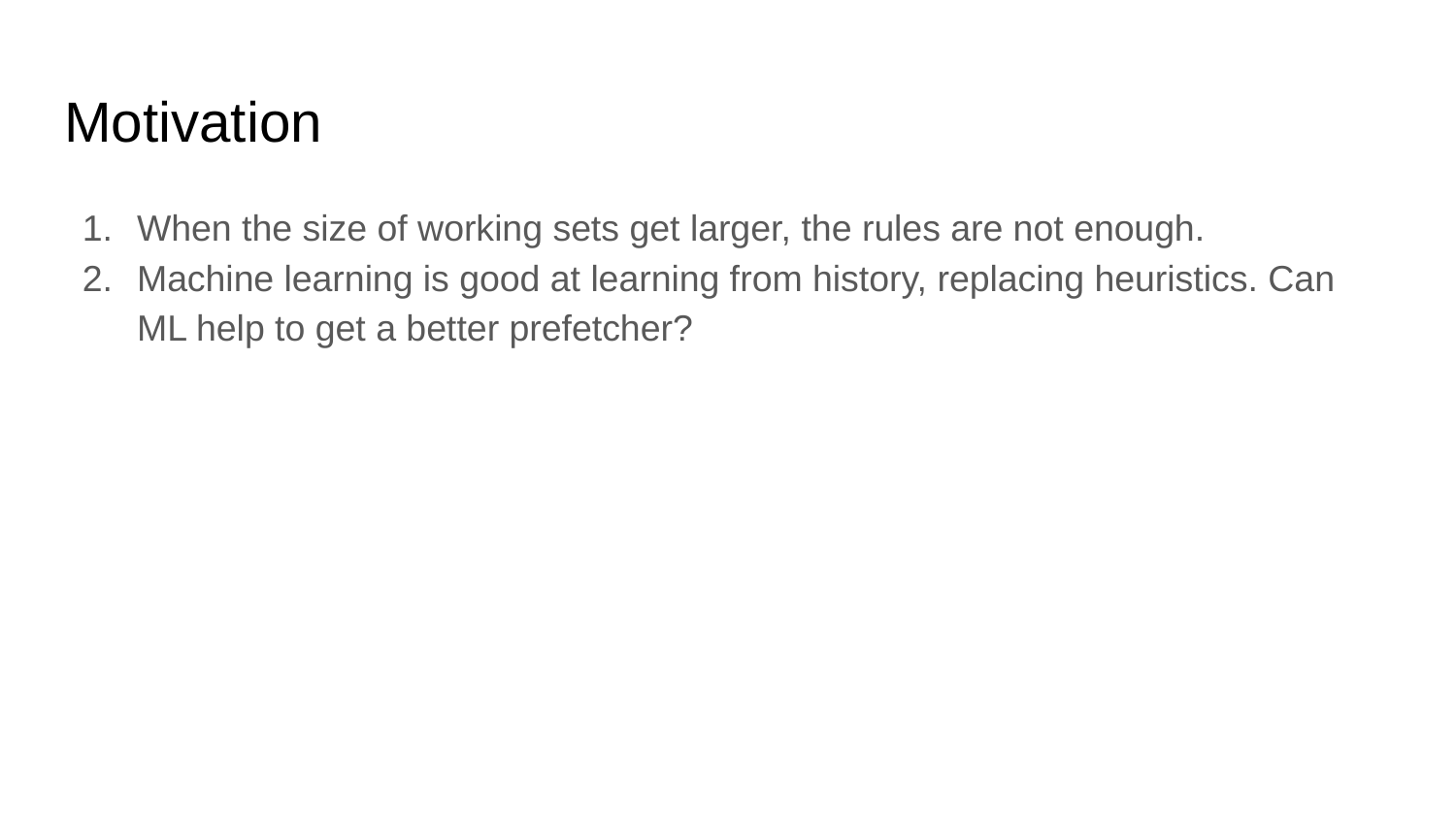

# Motivation
When the size of working sets get larger, the rules are not enough.
Machine learning is good at learning from history, replacing heuristics. Can ML help to get a better prefetcher?